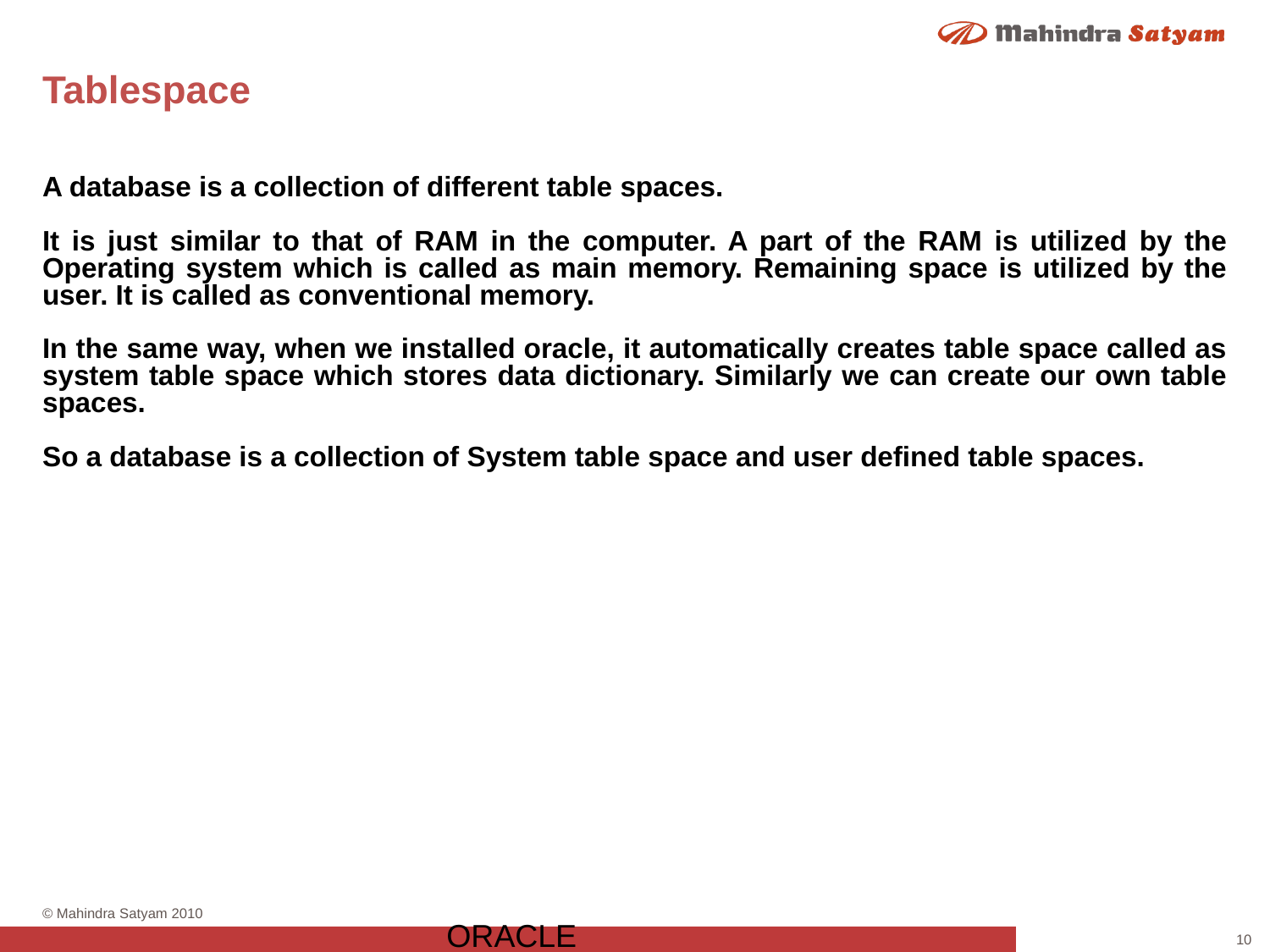

# Tablespace
A database is a collection of different table spaces.

It is just similar to that of RAM in the computer. A part of the RAM is utilized by the Operating system which is called as main memory. Remaining space is utilized by the user. It is called as conventional memory.

In the same way, when we installed oracle, it automatically creates table space called as system table space which stores data dictionary. Similarly we can create our own table spaces.

So a database is a collection of System table space and user defined table spaces.
ORACLE